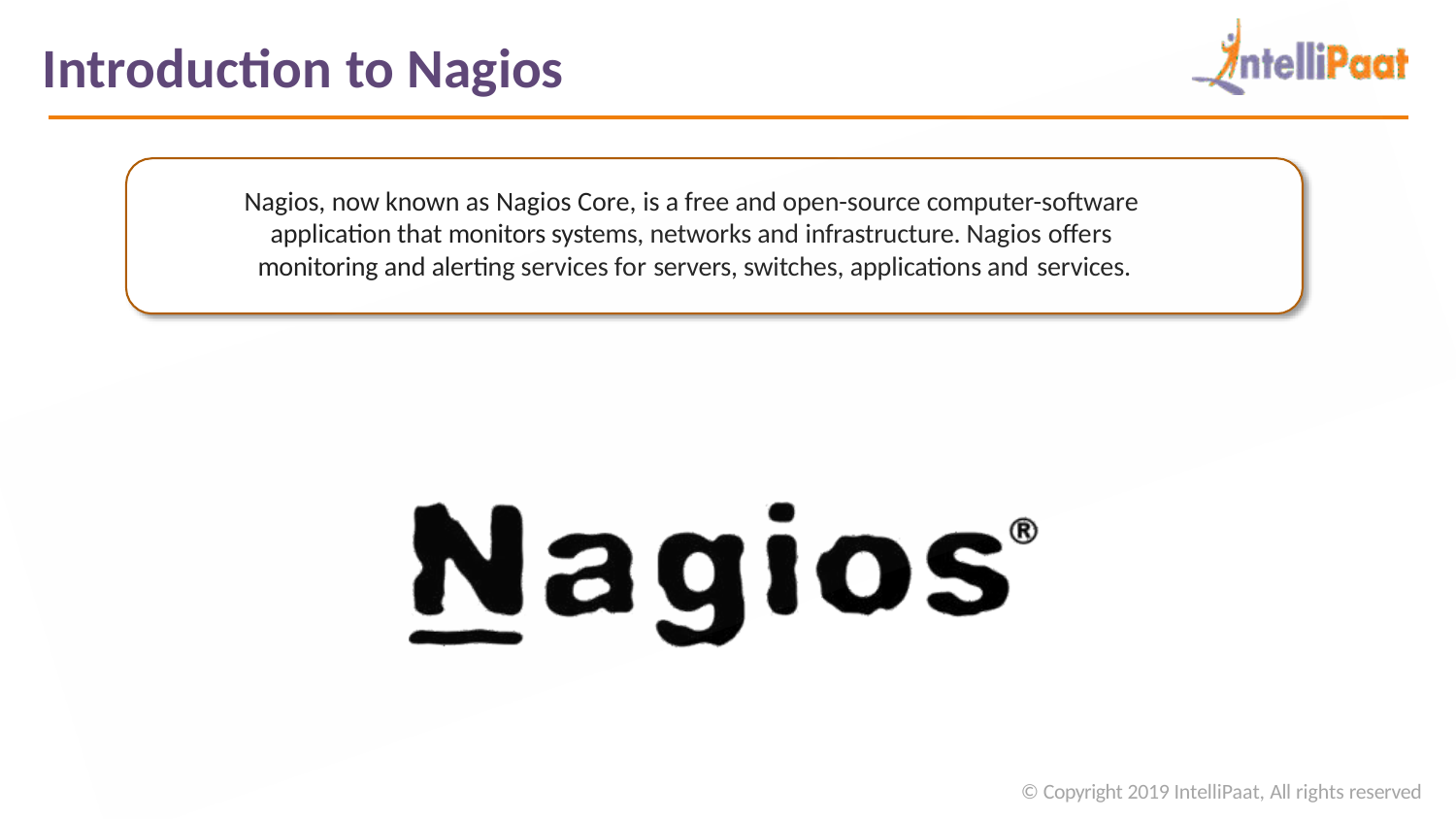

Introduction to Nagios

Nagios, now known as Nagios Core, is a free and open-source computer-software  application that monitors systems, networks and infrastructure. Nagios offers  monitoring and alerting services for servers, switches, applications and services.

© Copyright 2019 IntelliPaat, All rights reserved